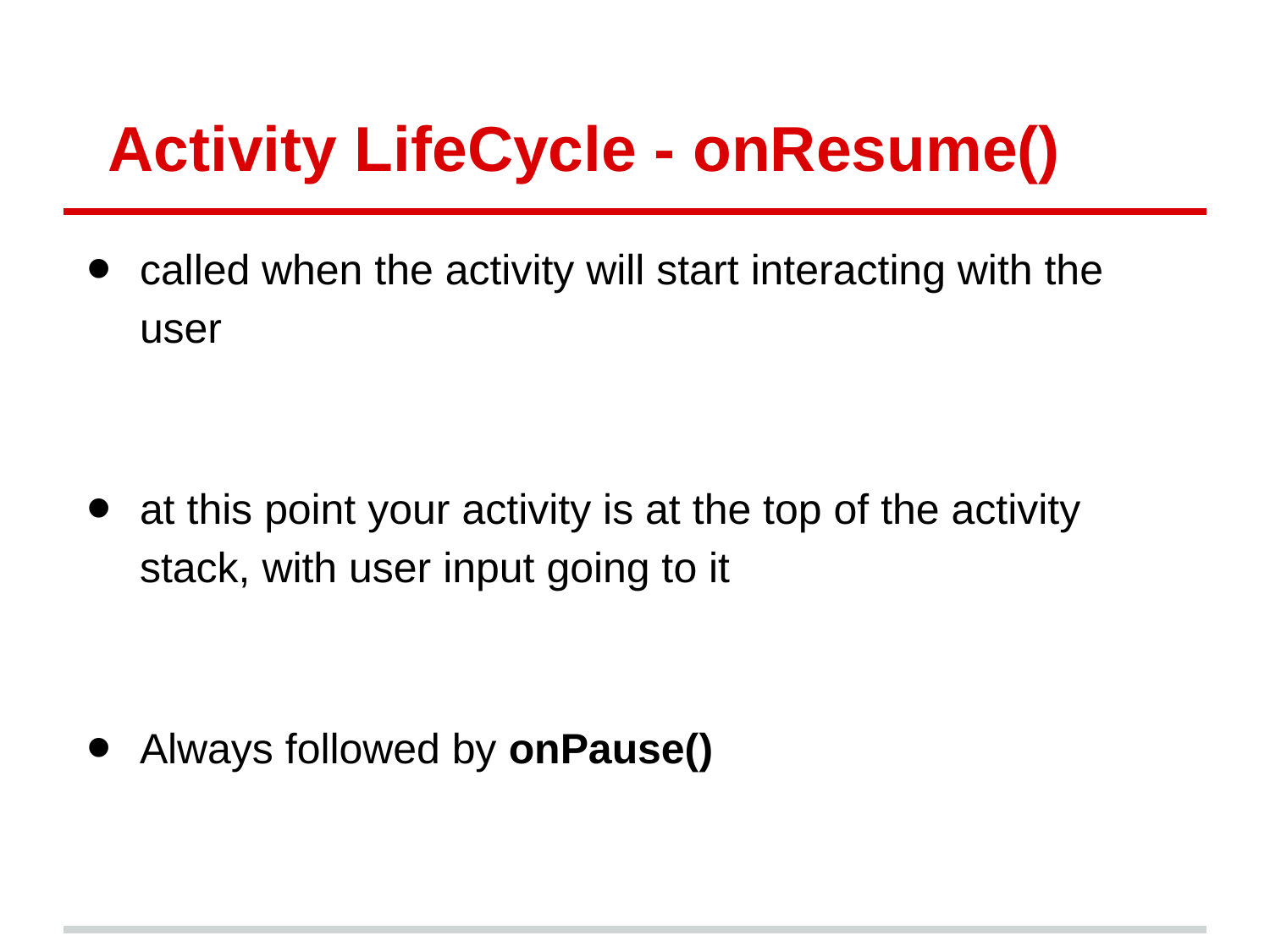

# Activity LifeCycle - onResume()
called when the activity will start interacting with the user

at this point your activity is at the top of the activity stack, with user input going to it

Always followed by onPause()